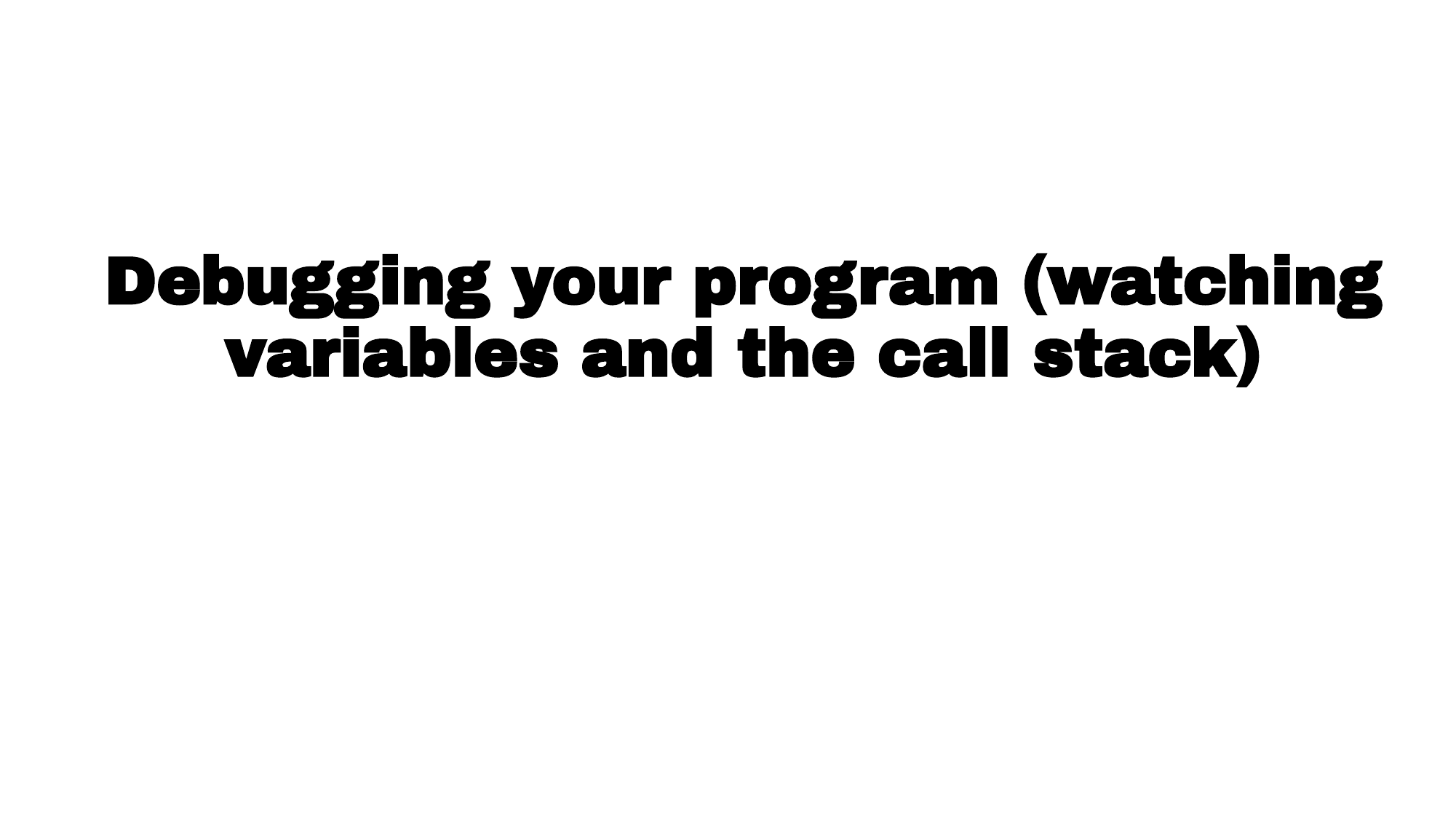

# Debugging your program (watching variables and the call stack)